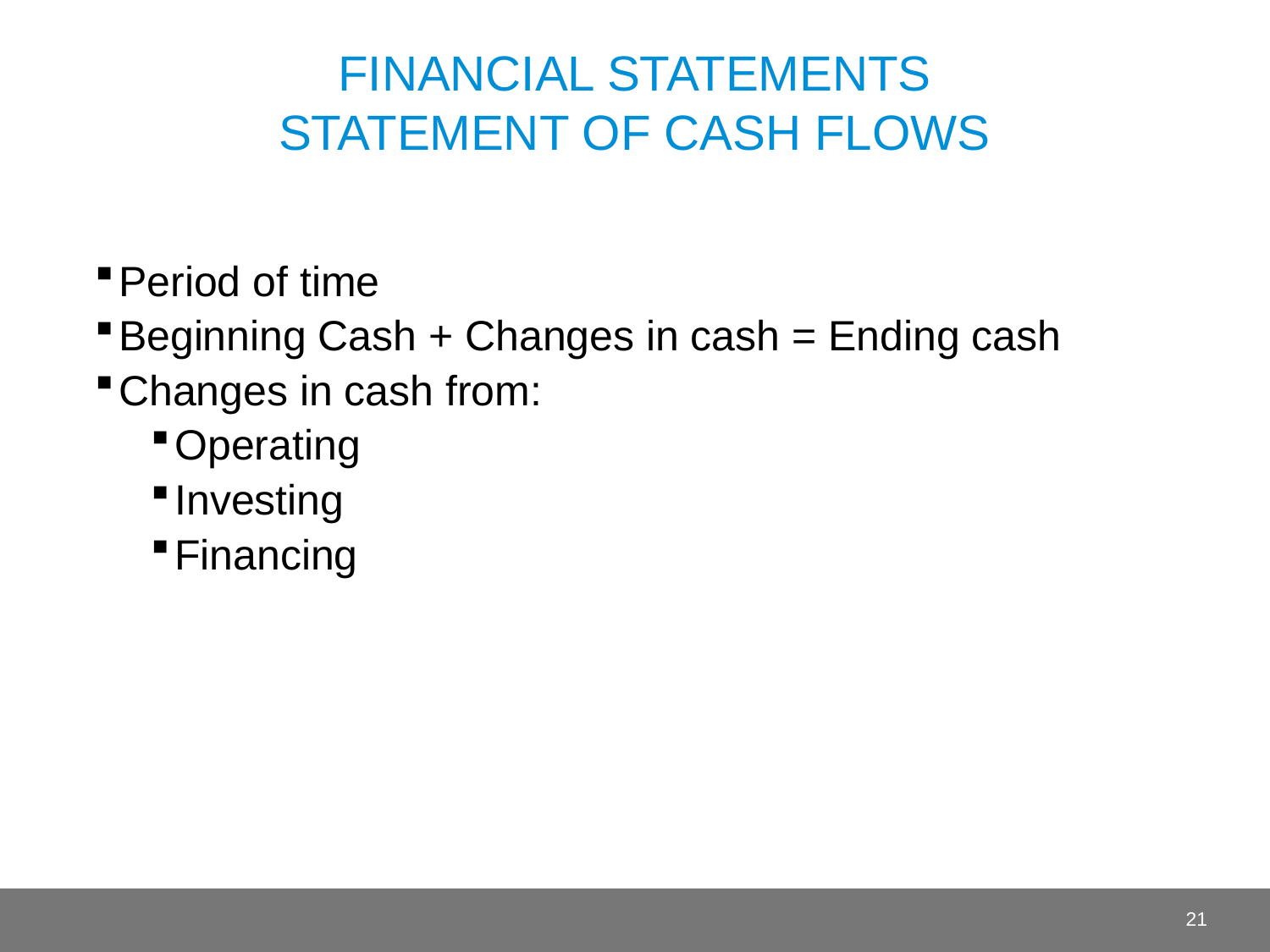

# FINANCIAL STATEMENTS statement of CASH FLOWS

Period of time
Beginning Cash + Changes in cash = Ending cash
Changes in cash from:
Operating
Investing
Financing

21